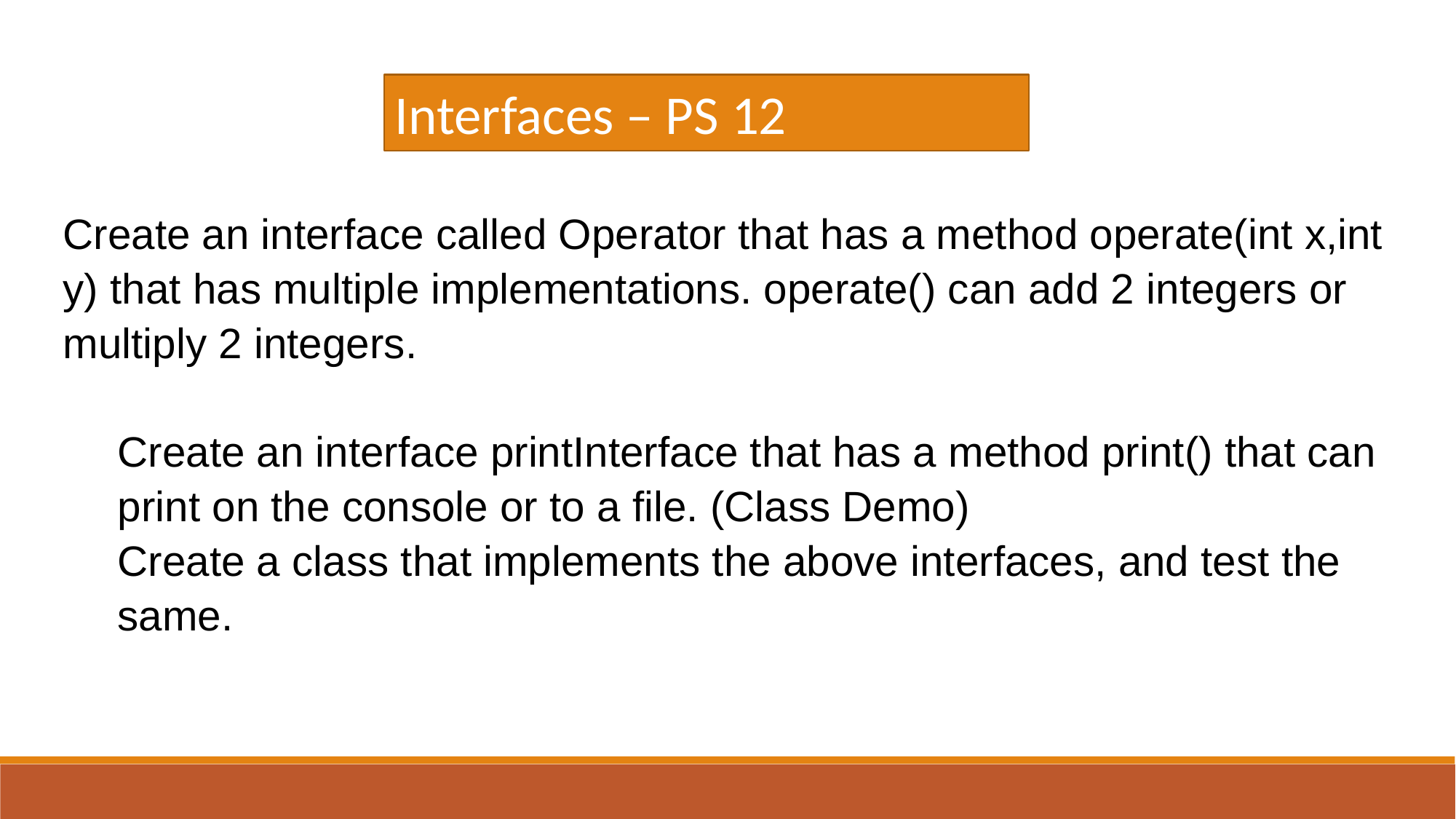

Interfaces – PS 12
Create an interface called Operator that has a method operate(int x,int y) that has multiple implementations. operate() can add 2 integers or multiply 2 integers.

Create an interface printInterface that has a method print() that can print on the console or to a file. (Class Demo)
Create a class that implements the above interfaces, and test the same.